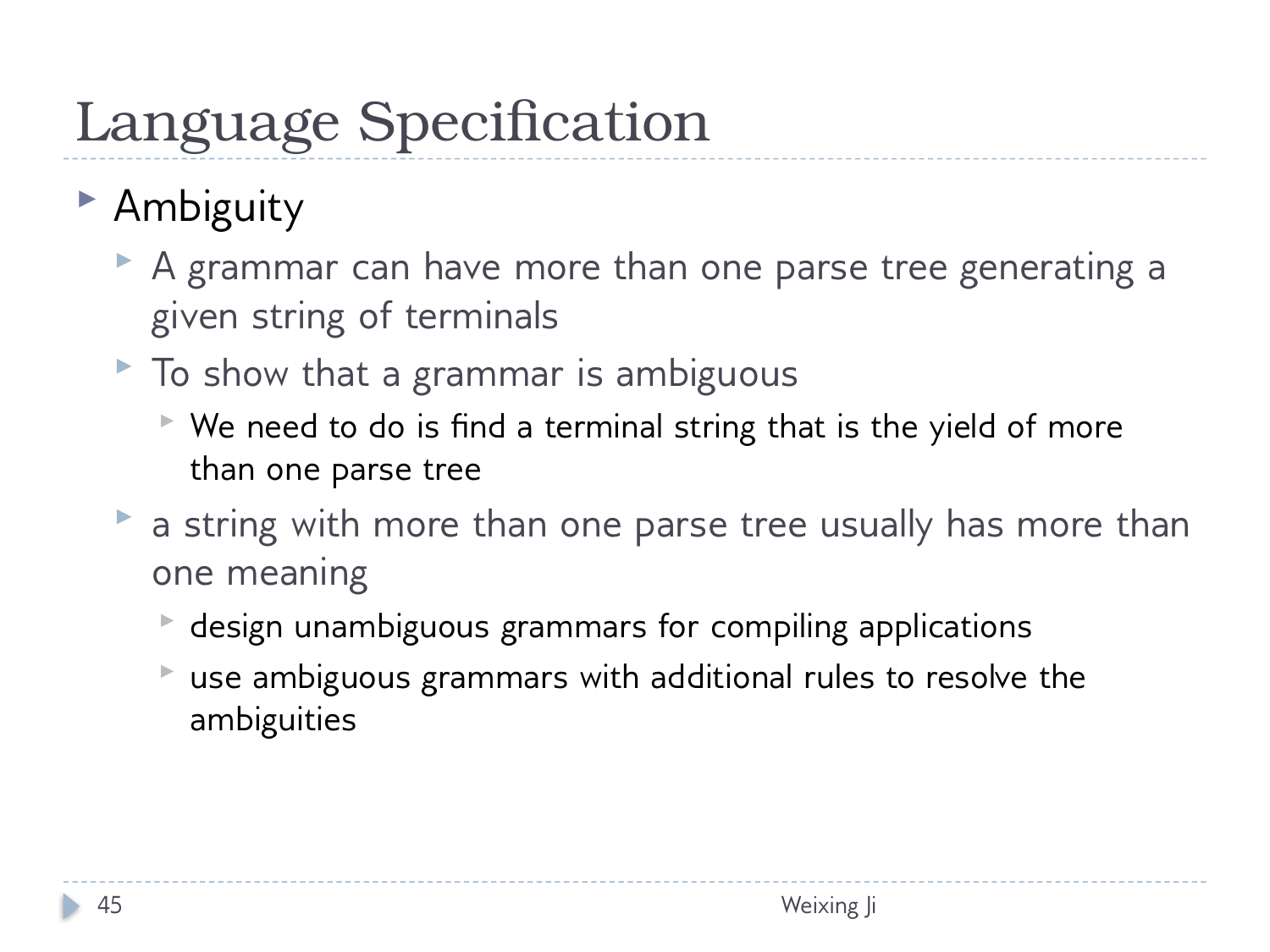

# Language Specification
Ambiguity
A grammar can have more than one parse tree generating a given string of terminals
To show that a grammar is ambiguous
We need to do is find a terminal string that is the yield of more than one parse tree
a string with more than one parse tree usually has more than one meaning
design unambiguous grammars for compiling applications
use ambiguous grammars with additional rules to resolve the ambiguities
45
Weixing Ji